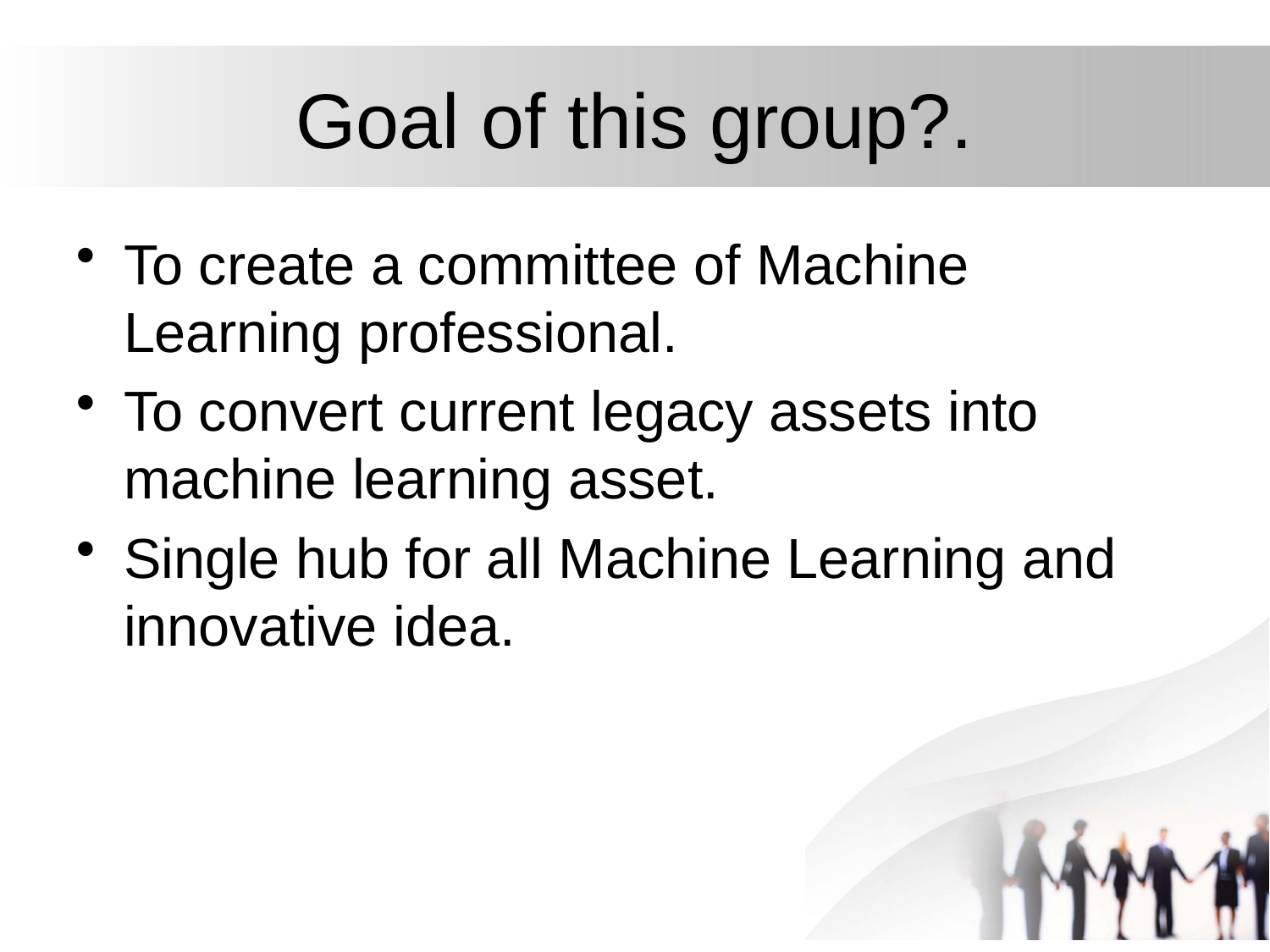

# Goal of this group?.
To create a committee of Machine Learning professional.
To convert current legacy assets into machine learning asset.
Single hub for all Machine Learning and innovative idea.
4